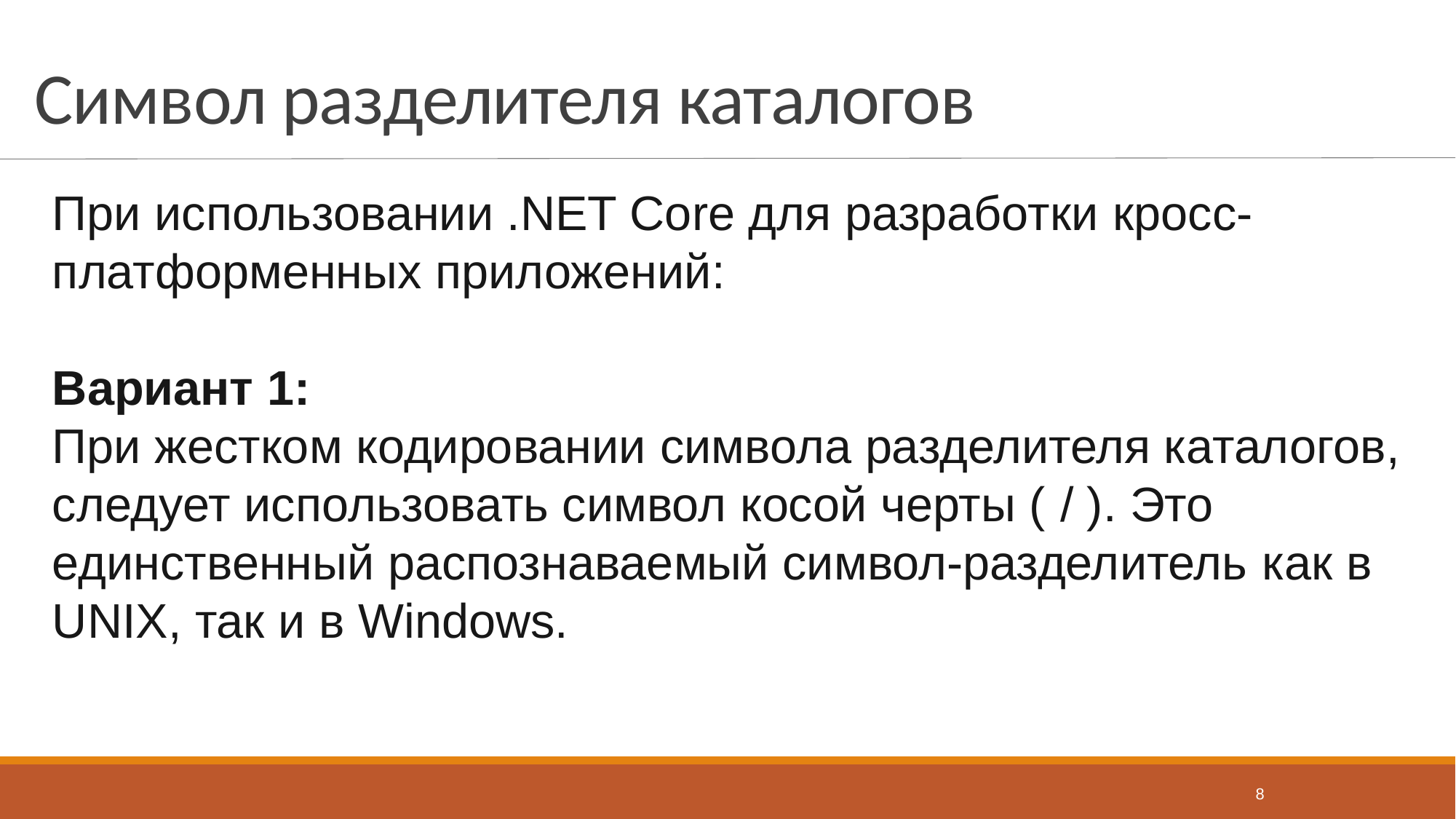

# Символ разделителя каталогов
При использовании .NET Core для разработки кросс-платформенных приложений:

Вариант 1:
При жестком кодировании символа разделителя каталогов, следует использовать символ косой черты ( / ). Это единственный распознаваемый символ-разделитель как в UNIX, так и в Windows.

8